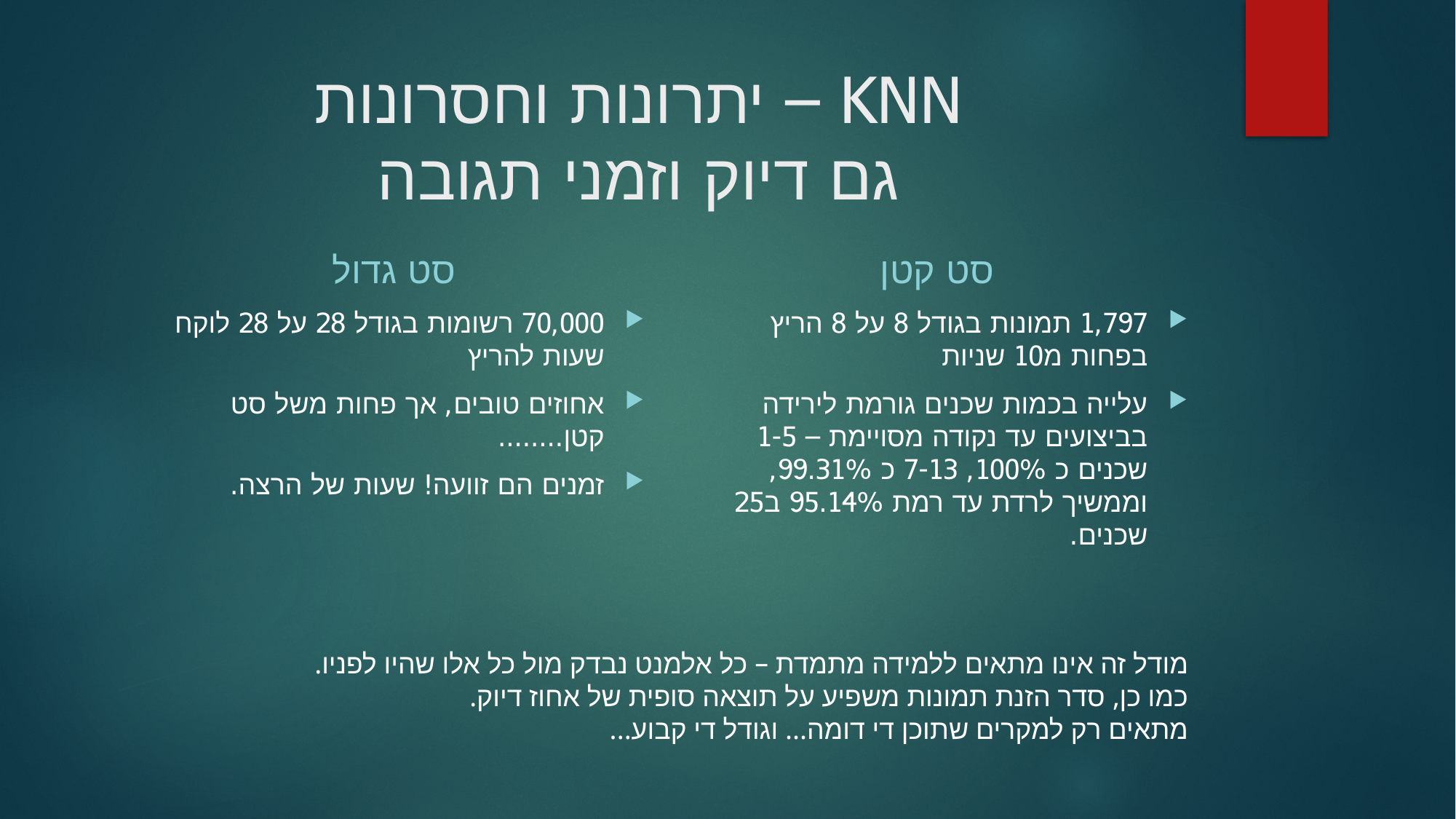

# KNN – יתרונות וחסרונות גם דיוק וזמני תגובה
סט גדול
סט קטן
70,000 רשומות בגודל 28 על 28 לוקח שעות להריץ
אחוזים טובים, אך פחות משל סט קטן........
זמנים הם זוועה! שעות של הרצה.
1,797 תמונות בגודל 8 על 8 הריץ בפחות מ10 שניות
עלייה בכמות שכנים גורמת לירידה בביצועים עד נקודה מסויימת – 1-5 שכנים כ 100%, 7-13 כ 99.31%, וממשיך לרדת עד רמת 95.14% ב25 שכנים.

מודל זה אינו מתאים ללמידה מתמדת – כל אלמנט נבדק מול כל אלו שהיו לפניו.
כמו כן, סדר הזנת תמונות משפיע על תוצאה סופית של אחוז דיוק.
מתאים רק למקרים שתוכן די דומה... וגודל די קבוע...